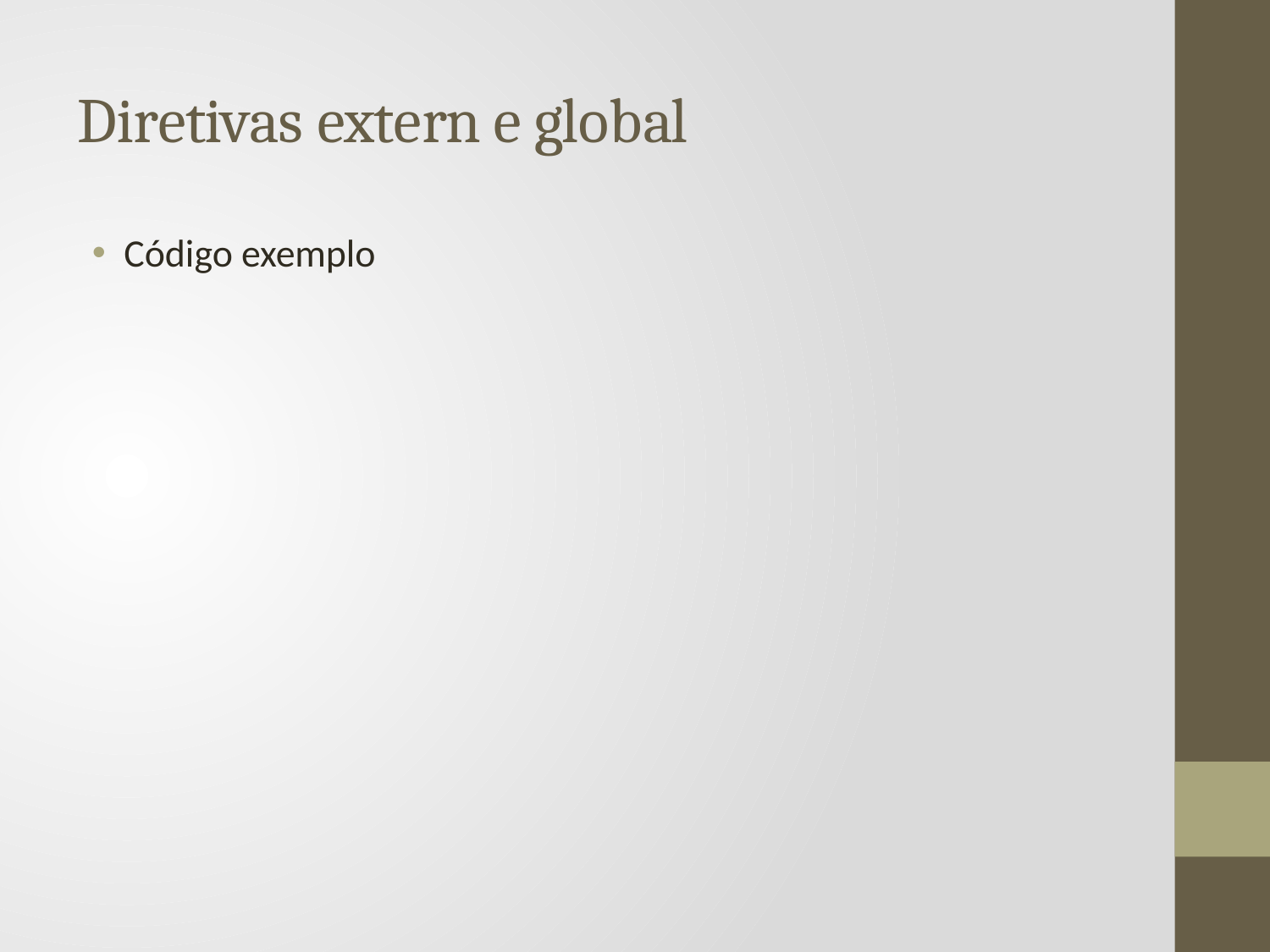

# Diretivas extern e global
Código exemplo